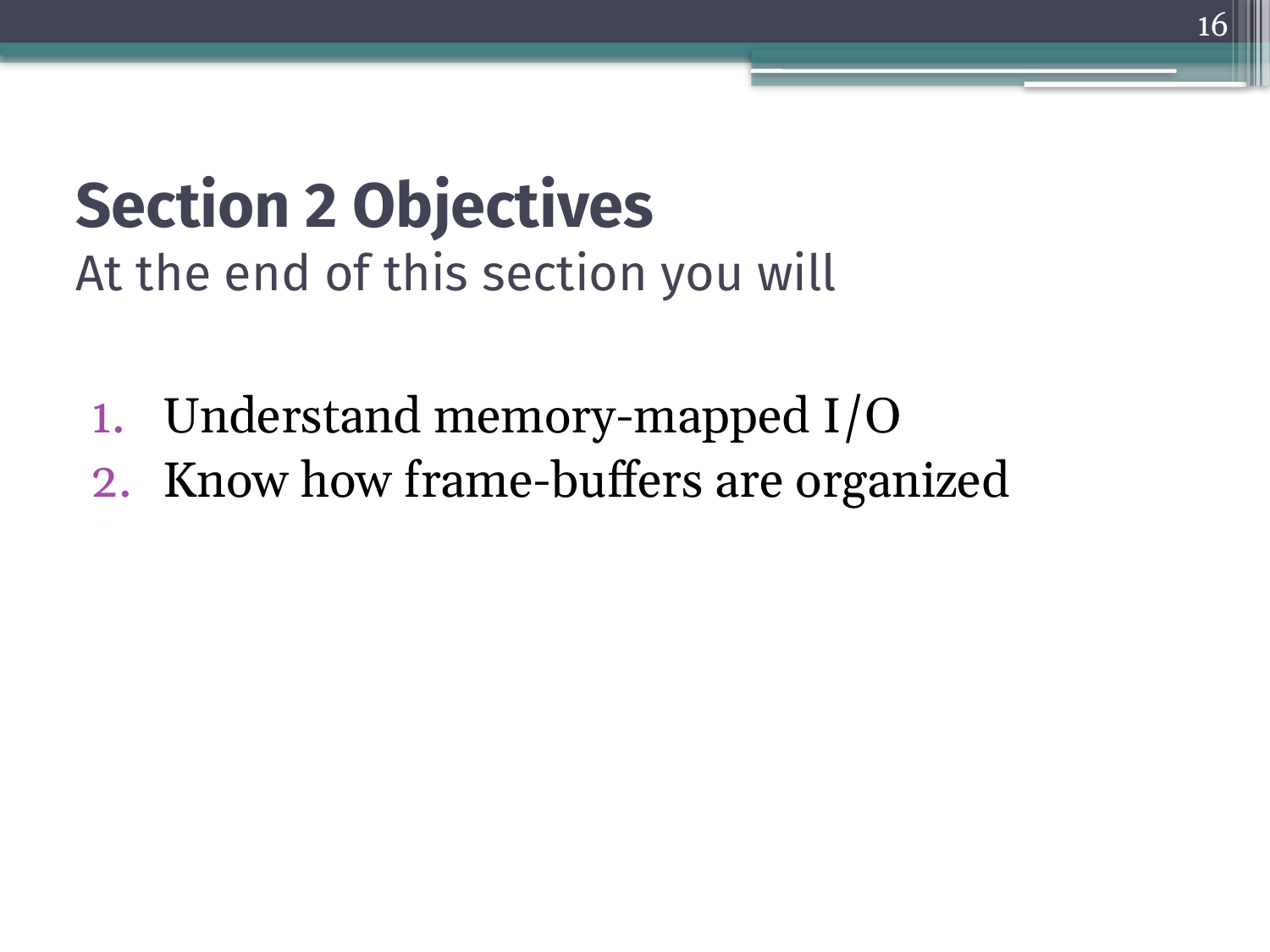

16
# Section 2 Objectives At the end of this section you will

Understand memory-mapped I/O
Know how frame-buffers are organized